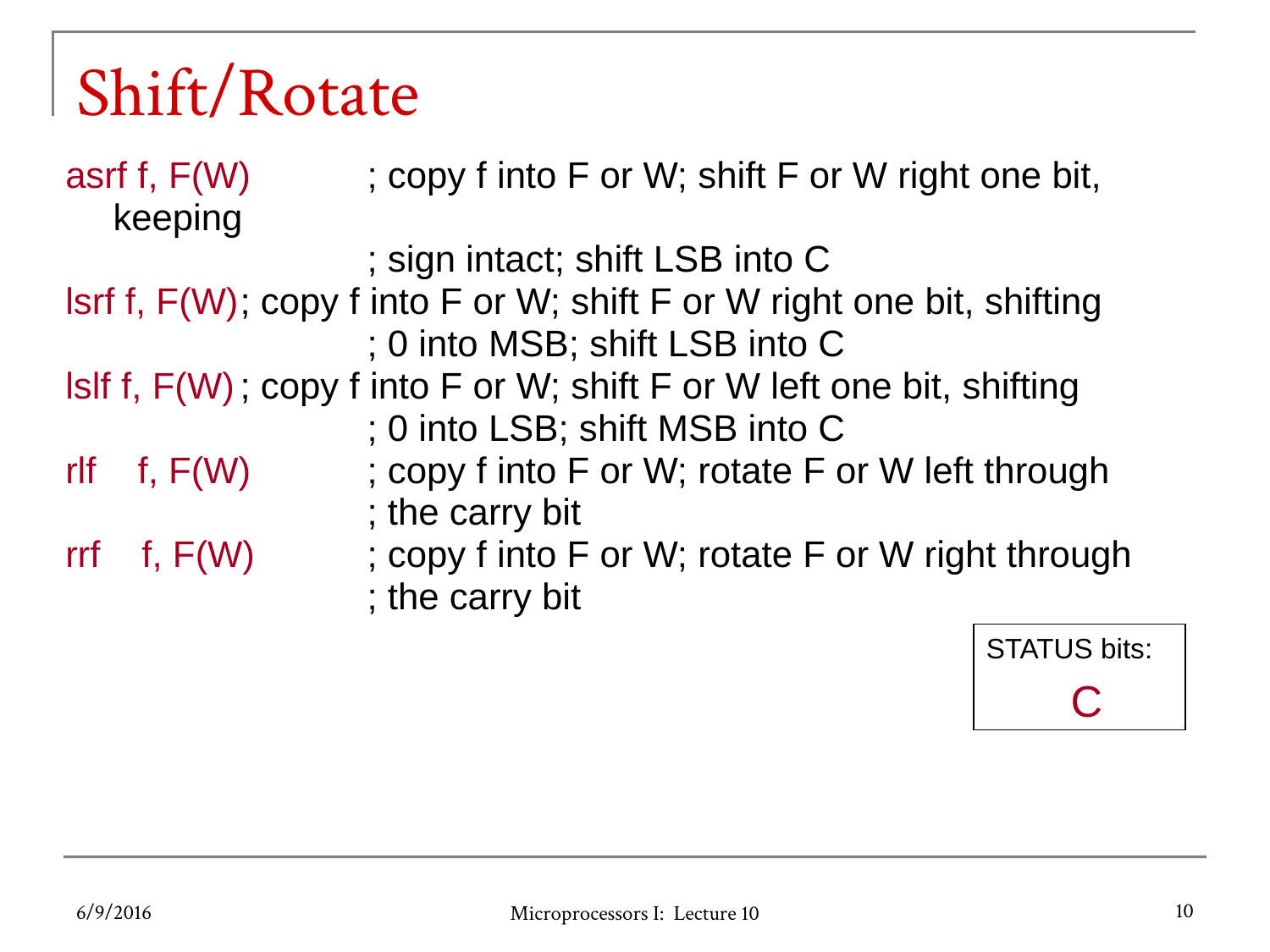

# Shift/Rotate
asrf f, F(W)	; copy f into F or W; shift F or W right one bit, keeping
			; sign intact; shift LSB into C
lsrf f, F(W)	; copy f into F or W; shift F or W right one bit, shifting
			; 0 into MSB; shift LSB into C
lslf f, F(W)	; copy f into F or W; shift F or W left one bit, shifting
			; 0 into LSB; shift MSB into C
rlf    f, F(W)	; copy f into F or W; rotate F or W left through
			; the carry bit
rrf    f, F(W)	; copy f into F or W; rotate F or W right through
			; the carry bit

STATUS bits:
	   C
6/9/2016
10
Microprocessors I:  Lecture 10